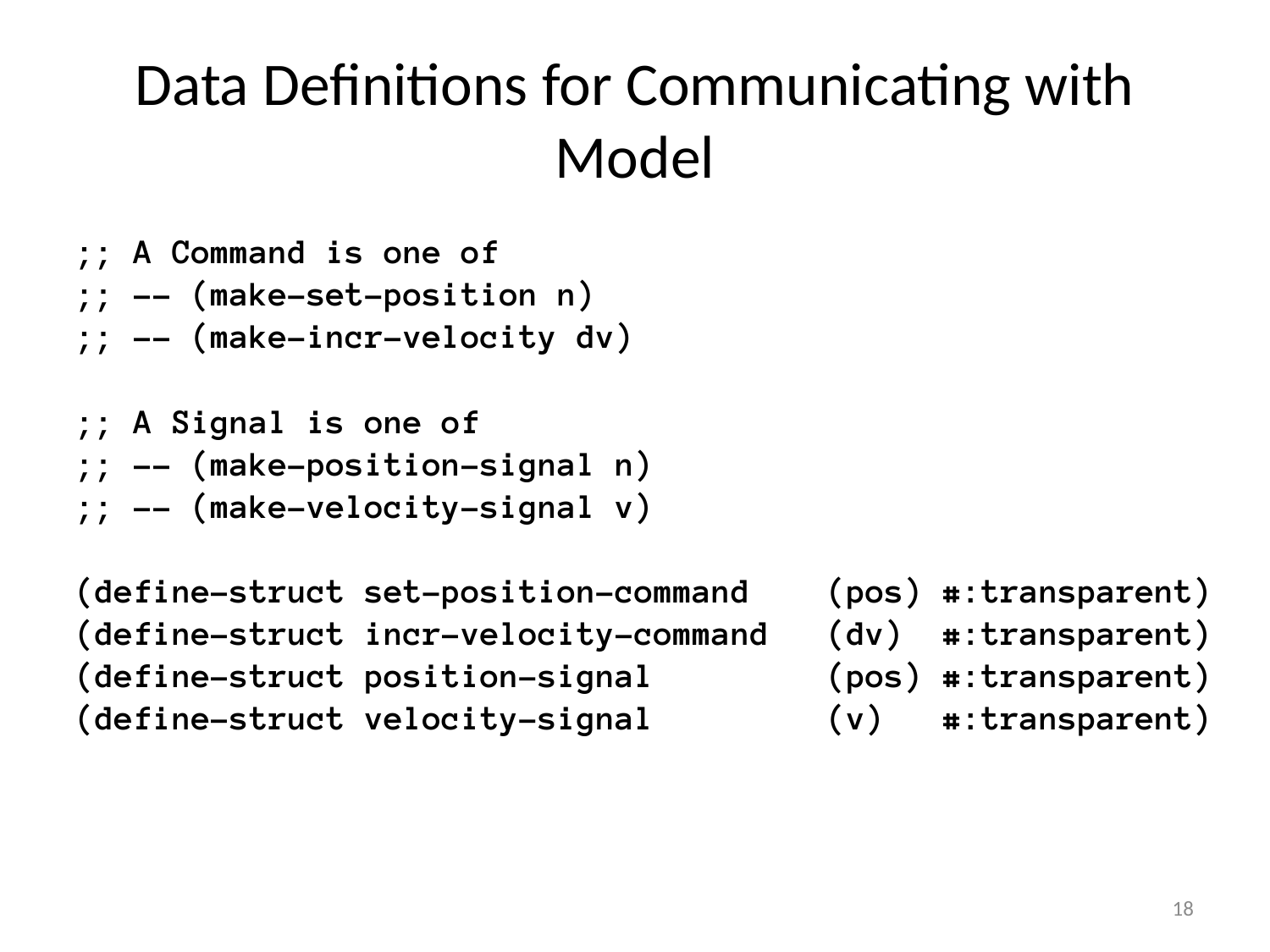

# Data Definitions for Communicating with Model
;; A Command is one of
;; -- (make-set-position n)
;; -- (make-incr-velocity dv)

;; A Signal is one of
;; -- (make-position-signal n)
;; -- (make-velocity-signal v)

(define-struct set-position-command    (pos) #:transparent)
(define-struct incr-velocity-command   (dv)  #:transparent)
(define-struct position-signal         (pos) #:transparent)
(define-struct velocity-signal         (v)   #:transparent)

18